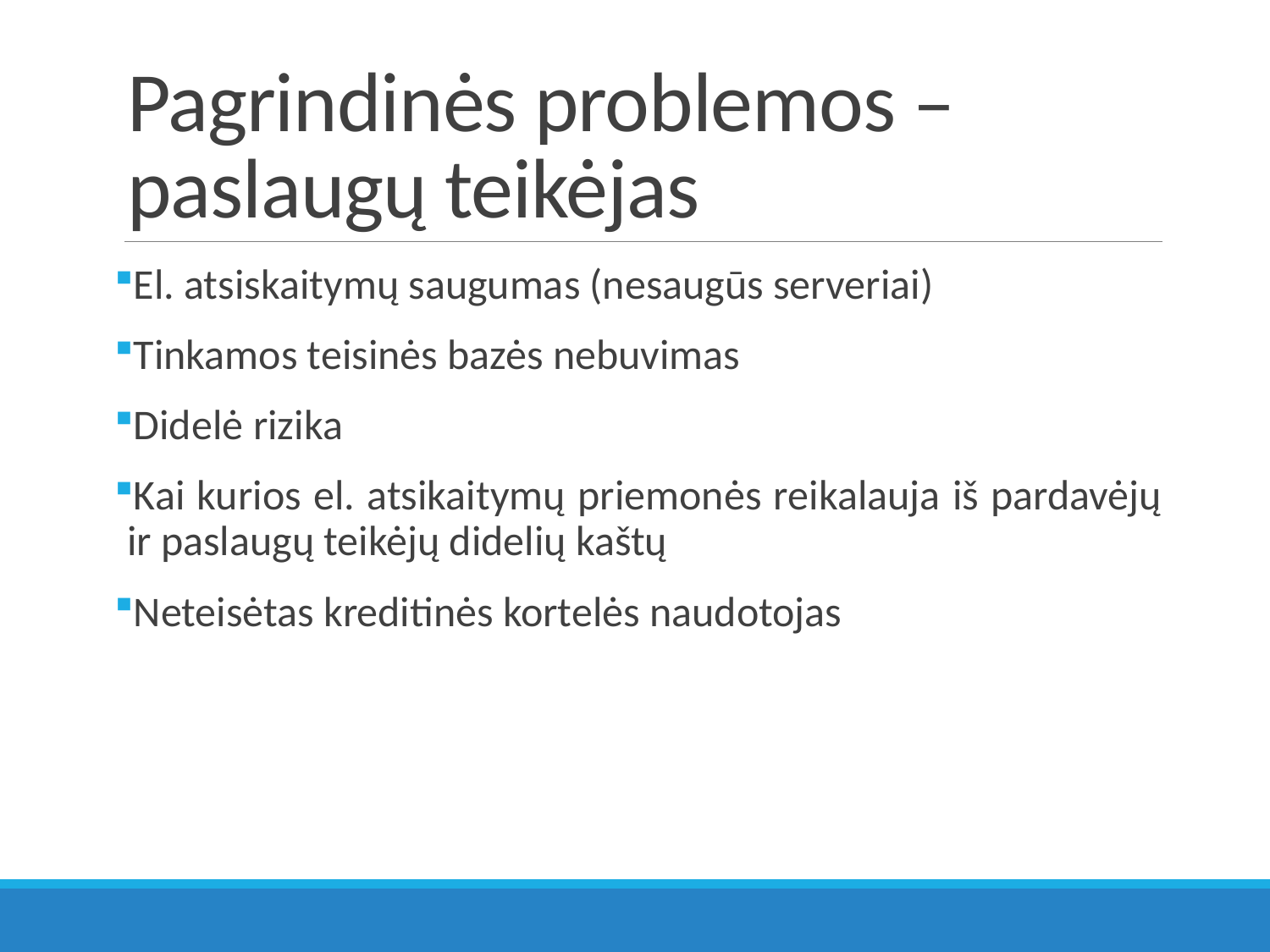

# Pagrindinės problemos – paslaugų teikėjas
El. atsiskaitymų saugumas (nesaugūs serveriai)
Tinkamos teisinės bazės nebuvimas
Didelė rizika
Kai kurios el. atsikaitymų priemonės reikalauja iš pardavėjų ir paslaugų teikėjų didelių kaštų
Neteisėtas kreditinės kortelės naudotojas